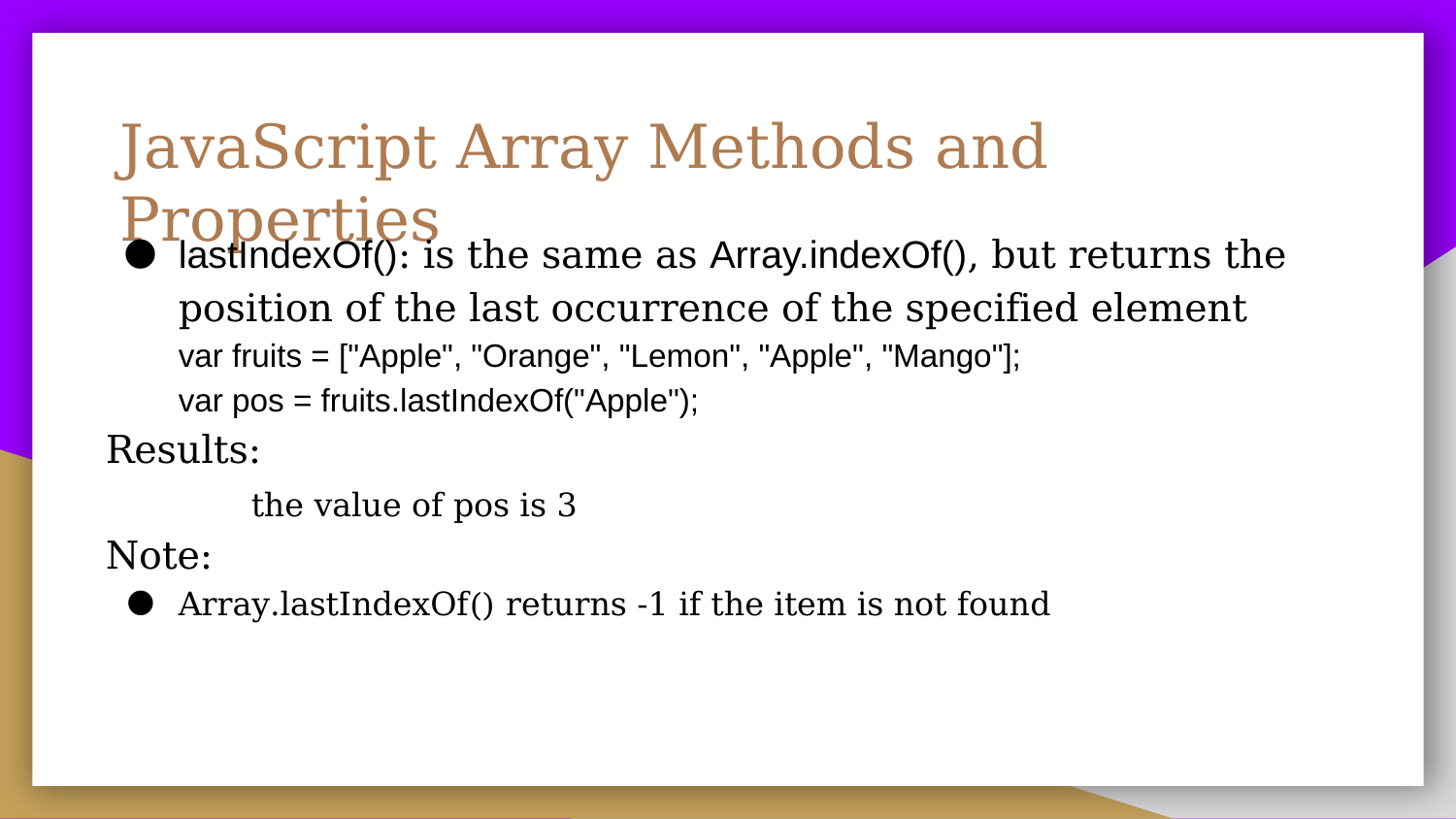

# JavaScript Array Methods and Properties
lastIndexOf(): is the same as Array.indexOf(), but returns the position of the last occurrence of the specified element
var fruits = ["Apple", "Orange", "Lemon", "Apple", "Mango"];
var pos = fruits.lastIndexOf("Apple");
Results:
	the value of pos is 3
Note:
Array.lastIndexOf() returns -1 if the item is not found